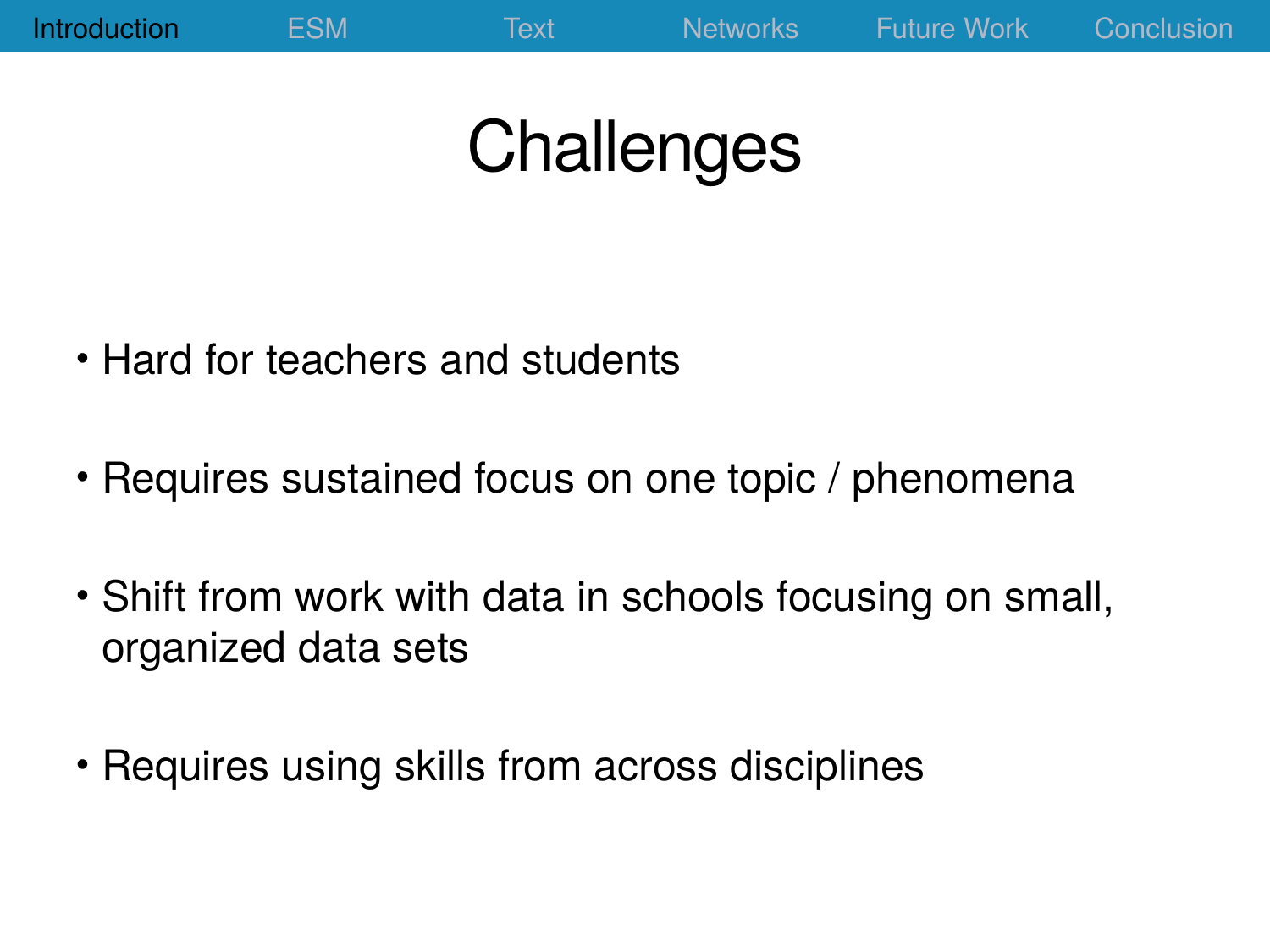

| Introduction | ESM | Text | Networks | Future Work | Conclusion |
| --- | --- | --- | --- | --- | --- |
# Challenges
Hard for teachers and students

Requires sustained focus on one topic / phenomena

Shift from work with data in schools focusing on small, organized data sets

Requires using skills from across disciplines